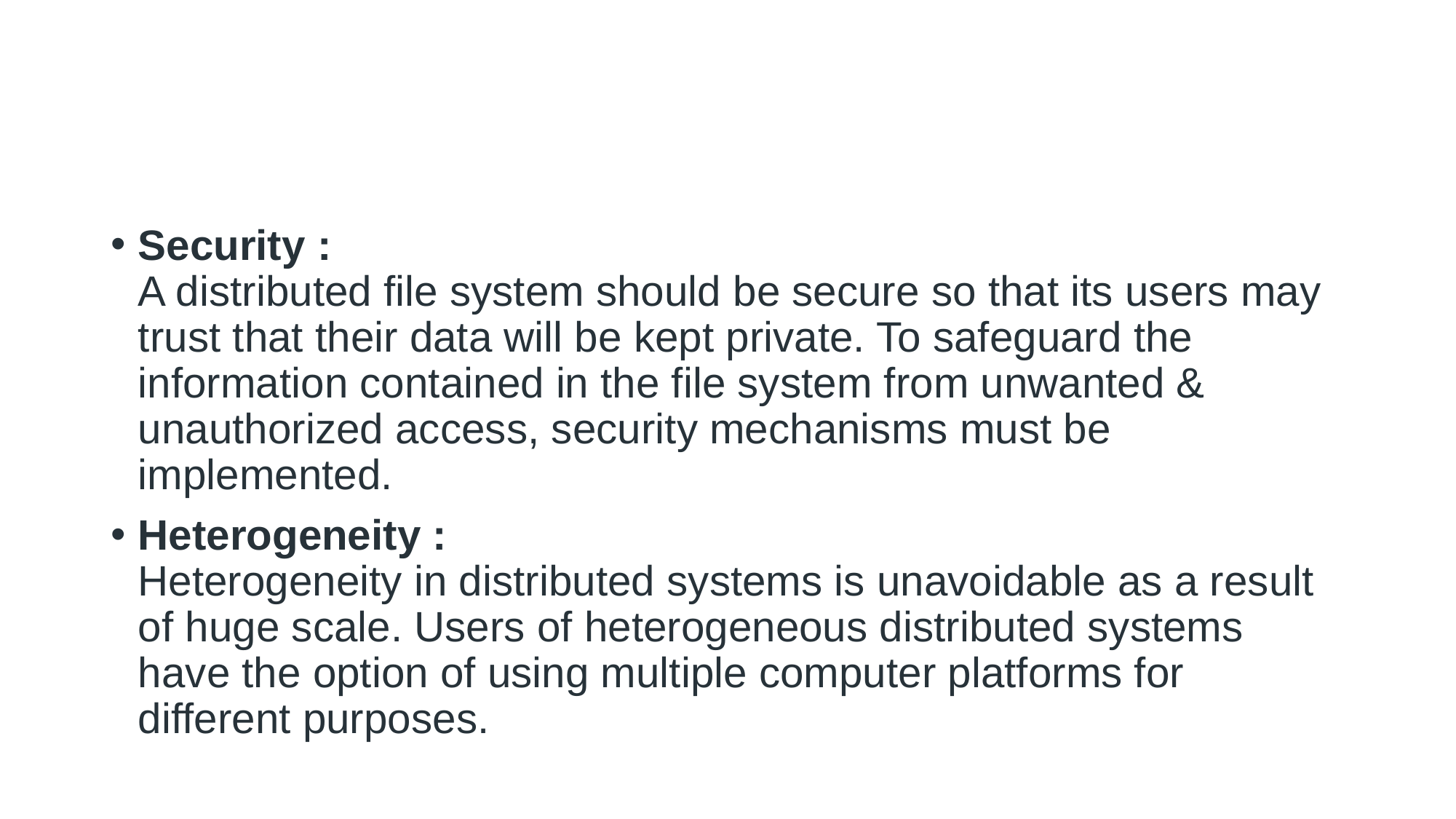

#
Security : 
A distributed file system should be secure so that its users may trust that their data will be kept private. To safeguard the information contained in the file system from unwanted & unauthorized access, security mechanisms must be implemented.
Heterogeneity :
Heterogeneity in distributed systems is unavoidable as a result of huge scale. Users of heterogeneous distributed systems have the option of using multiple computer platforms for different purposes.